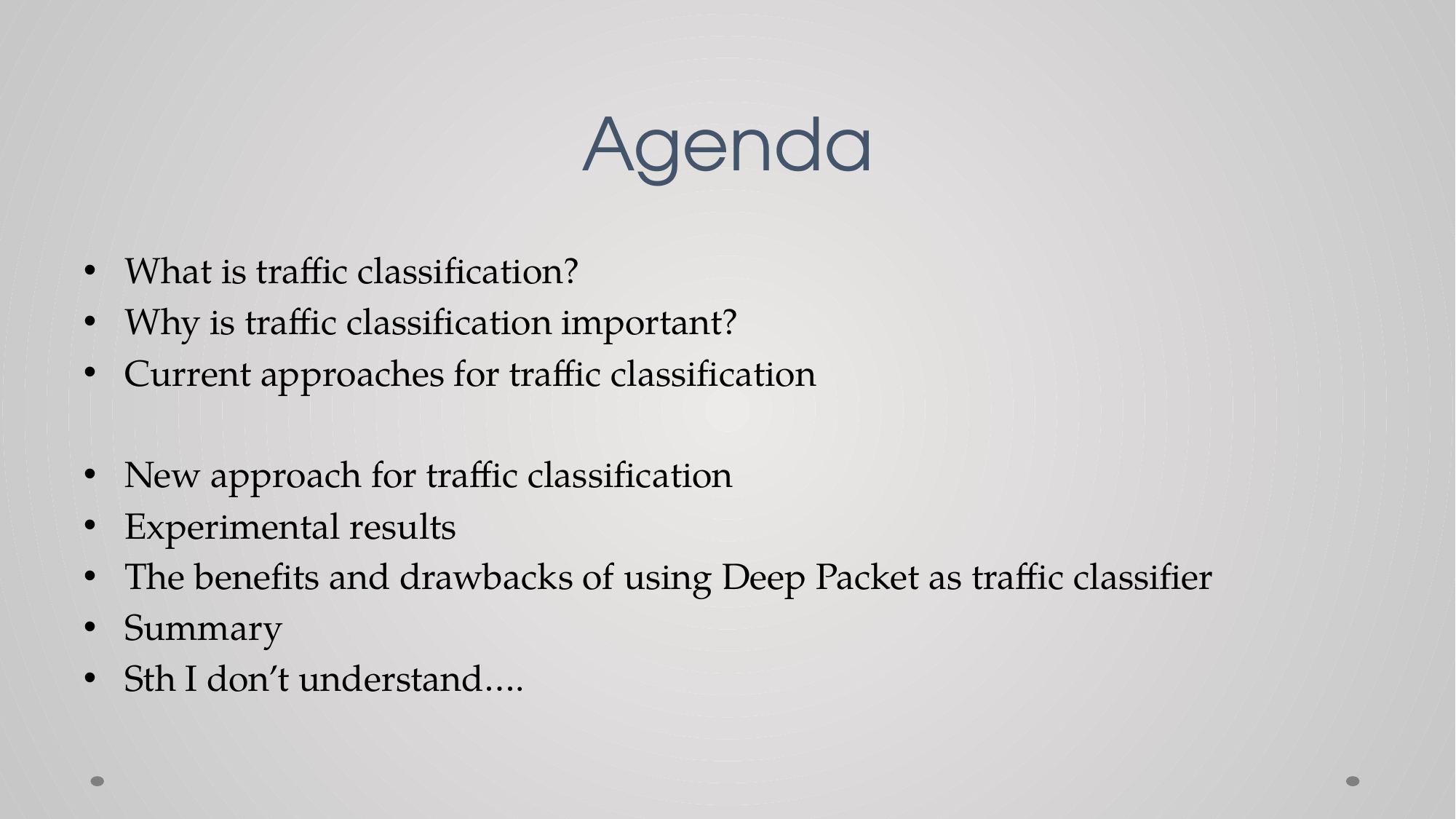

# Agenda

What is traffic classification?
Why is traffic classification important?
Current approaches for traffic classification

New approach for traffic classification
Experimental results
The benefits and drawbacks of using Deep Packet as traffic classifier
Summary
Sth I don’t understand….